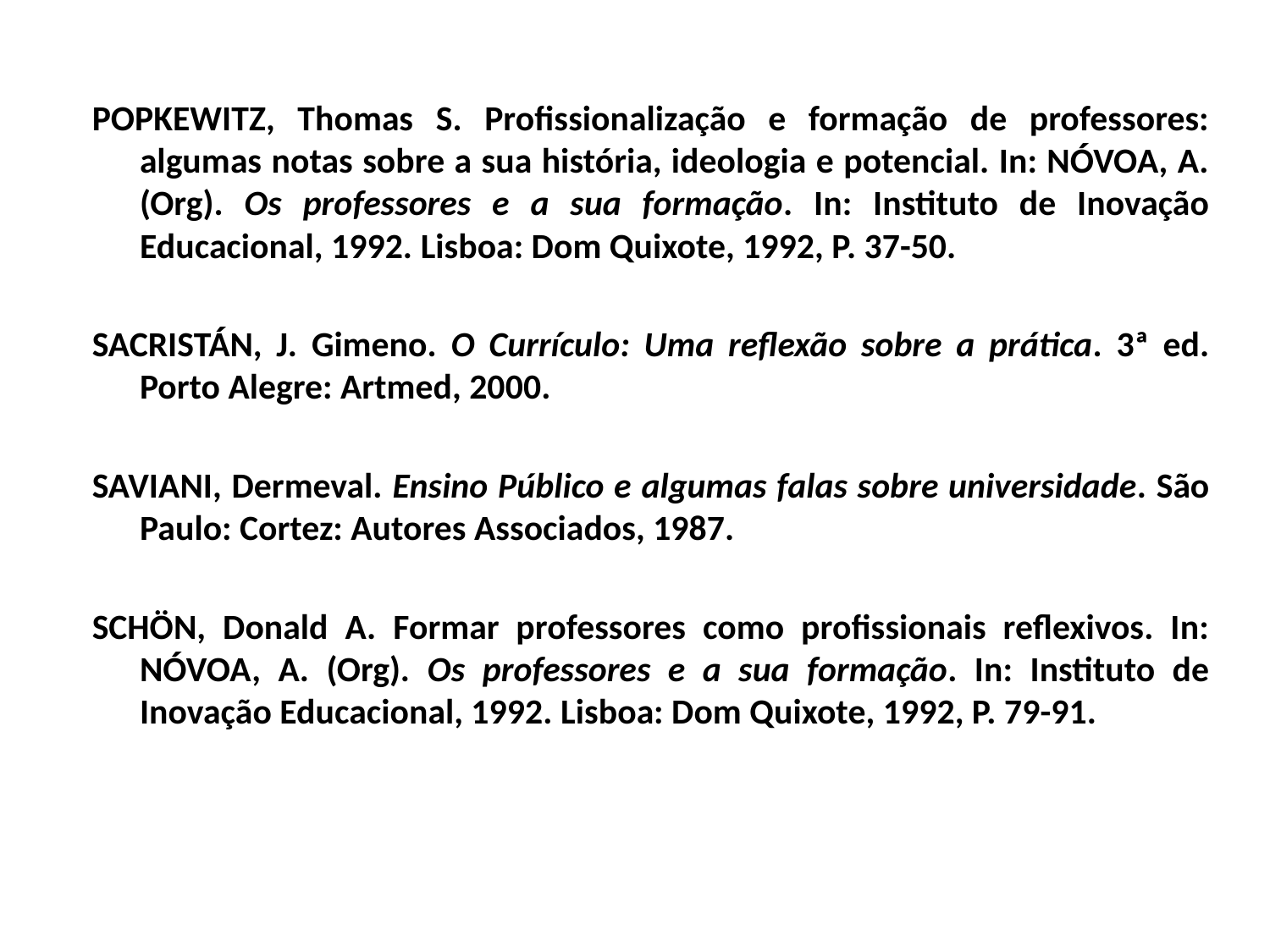

POPKEWITZ, Thomas S. Profissionalização e formação de professores: algumas notas sobre a sua história, ideologia e potencial. In: NÓVOA, A. (Org). Os professores e a sua formação. In: Instituto de Inovação Educacional, 1992. Lisboa: Dom Quixote, 1992, P. 37-50.

SACRISTÁN, J. Gimeno. O Currículo: Uma reflexão sobre a prática. 3ª ed. Porto Alegre: Artmed, 2000.

SAVIANI, Dermeval. Ensino Público e algumas falas sobre universidade. São Paulo: Cortez: Autores Associados, 1987.

SCHÖN, Donald A. Formar professores como profissionais reflexivos. In: NÓVOA, A. (Org). Os professores e a sua formação. In: Instituto de Inovação Educacional, 1992. Lisboa: Dom Quixote, 1992, P. 79-91.